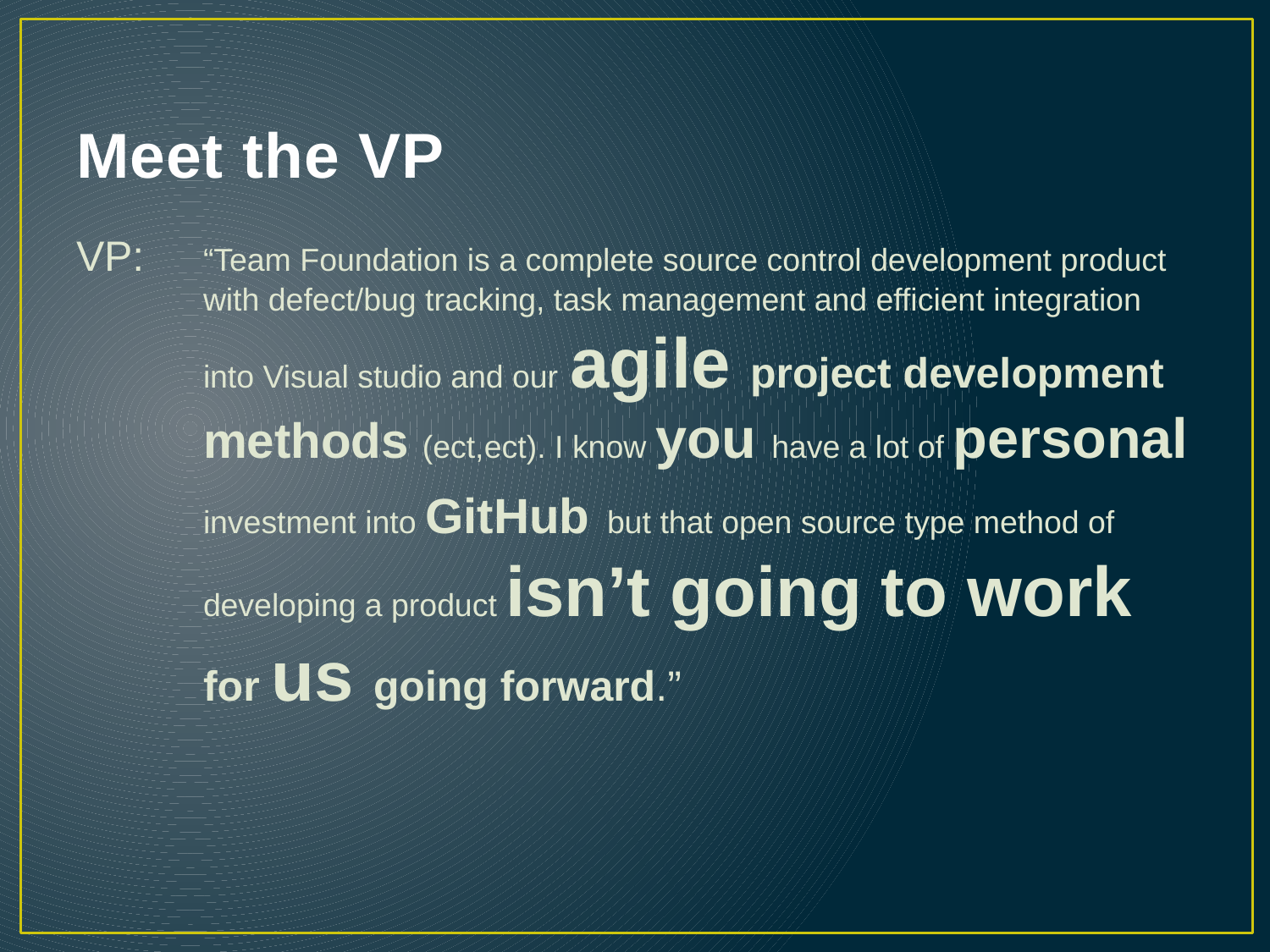

# Meet the VP
VP:	“Team Foundation is a complete source control development product with defect/bug tracking, task management and efficient integration into Visual studio and our agile project development methods (ect,ect). I know you have a lot of personal investment into GitHub but that open source type method of developing a product isn’t going to work for us going forward.”